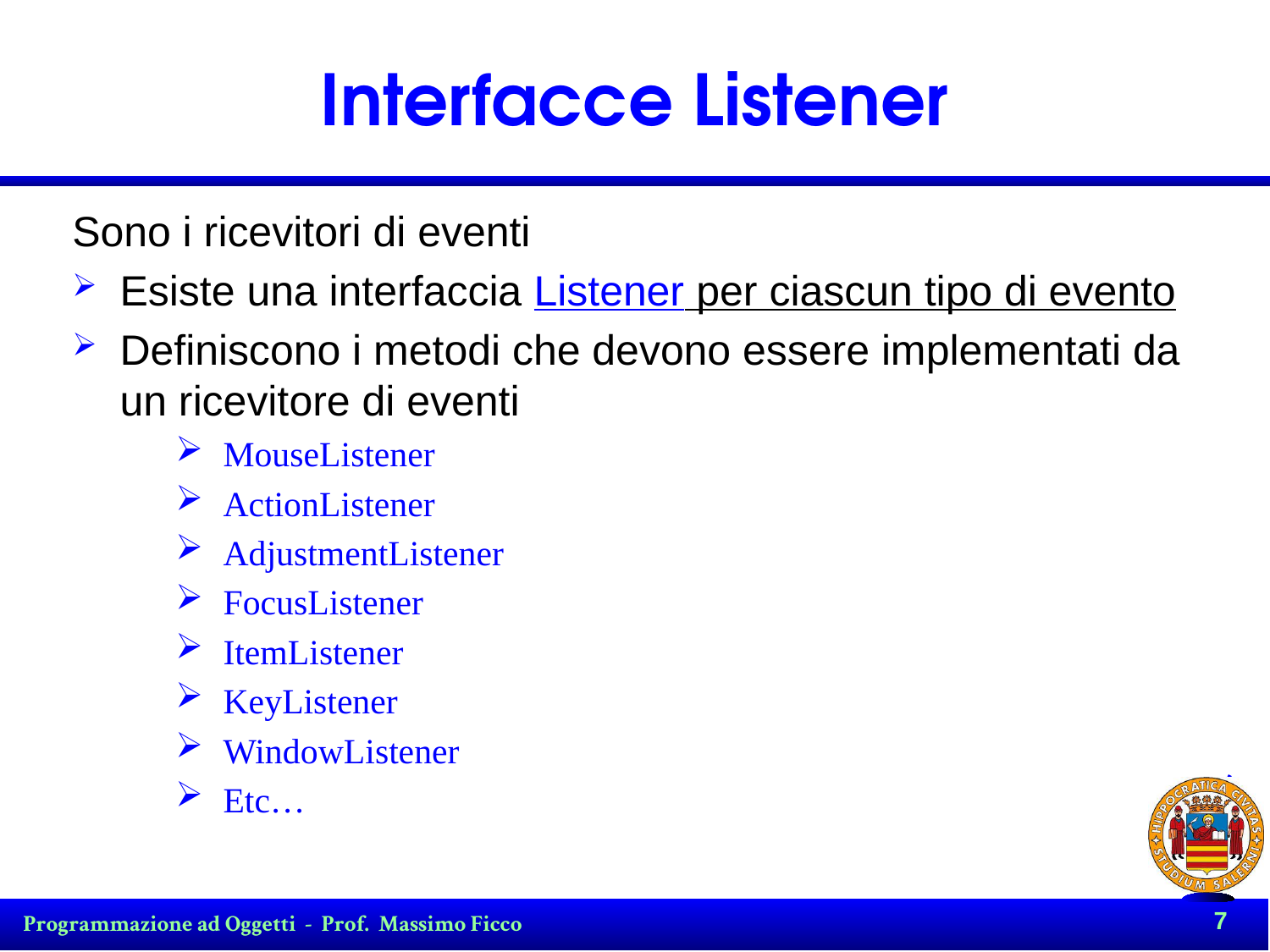

# Interfacce Listener
Sono i ricevitori di eventi
Esiste una interfaccia Listener per ciascun tipo di evento
Definiscono i metodi che devono essere implementati da un ricevitore di eventi
MouseListener
ActionListener
AdjustmentListener
FocusListener
ItemListener
KeyListener
WindowListener
Etc…
7